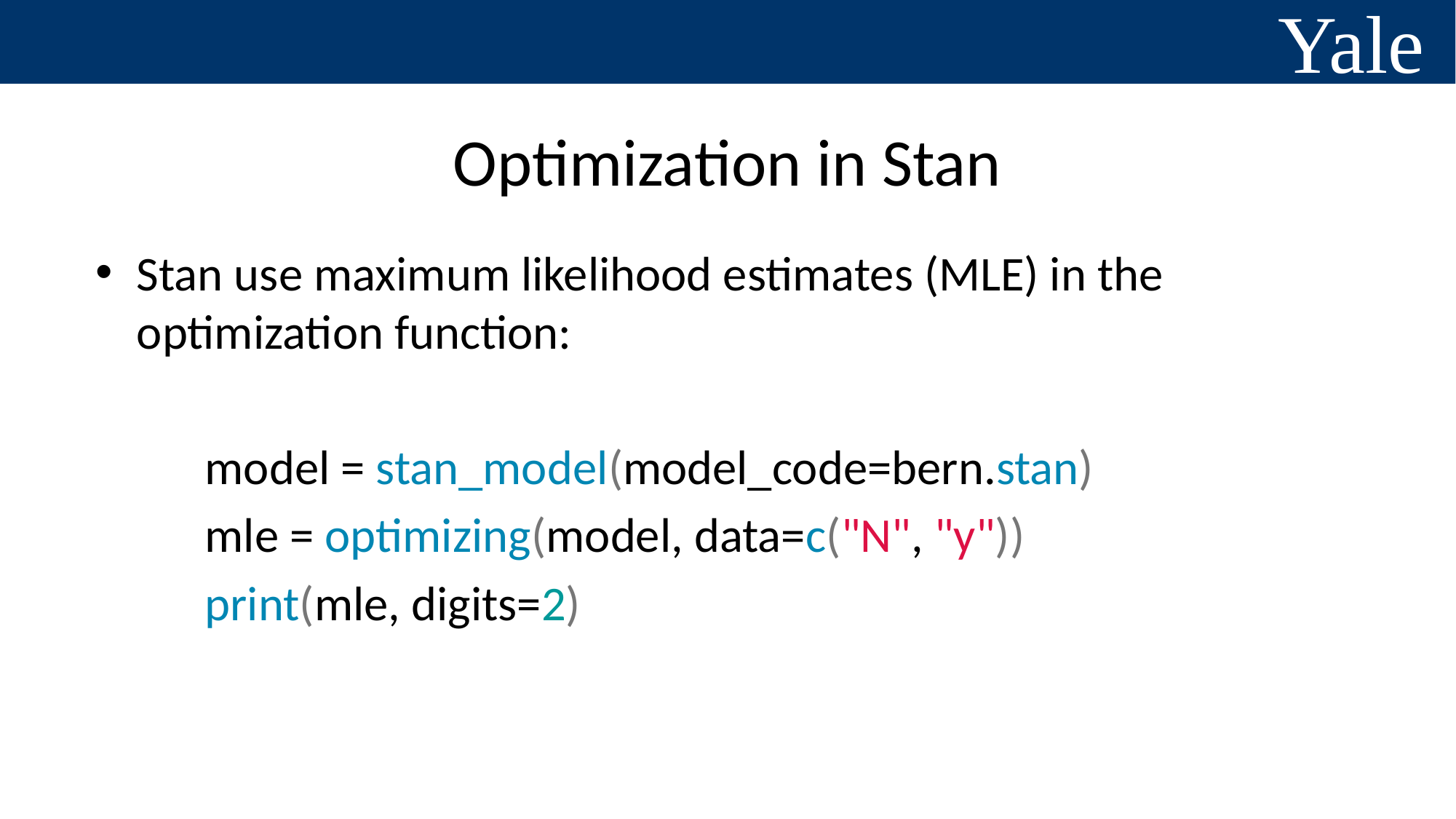

# Optimization in Stan
Stan use maximum likelihood estimates (MLE) in the optimization function:

	model = stan_model(model_code=bern.stan)
	mle = optimizing(model, data=c("N", "y"))
	print(mle, digits=2)